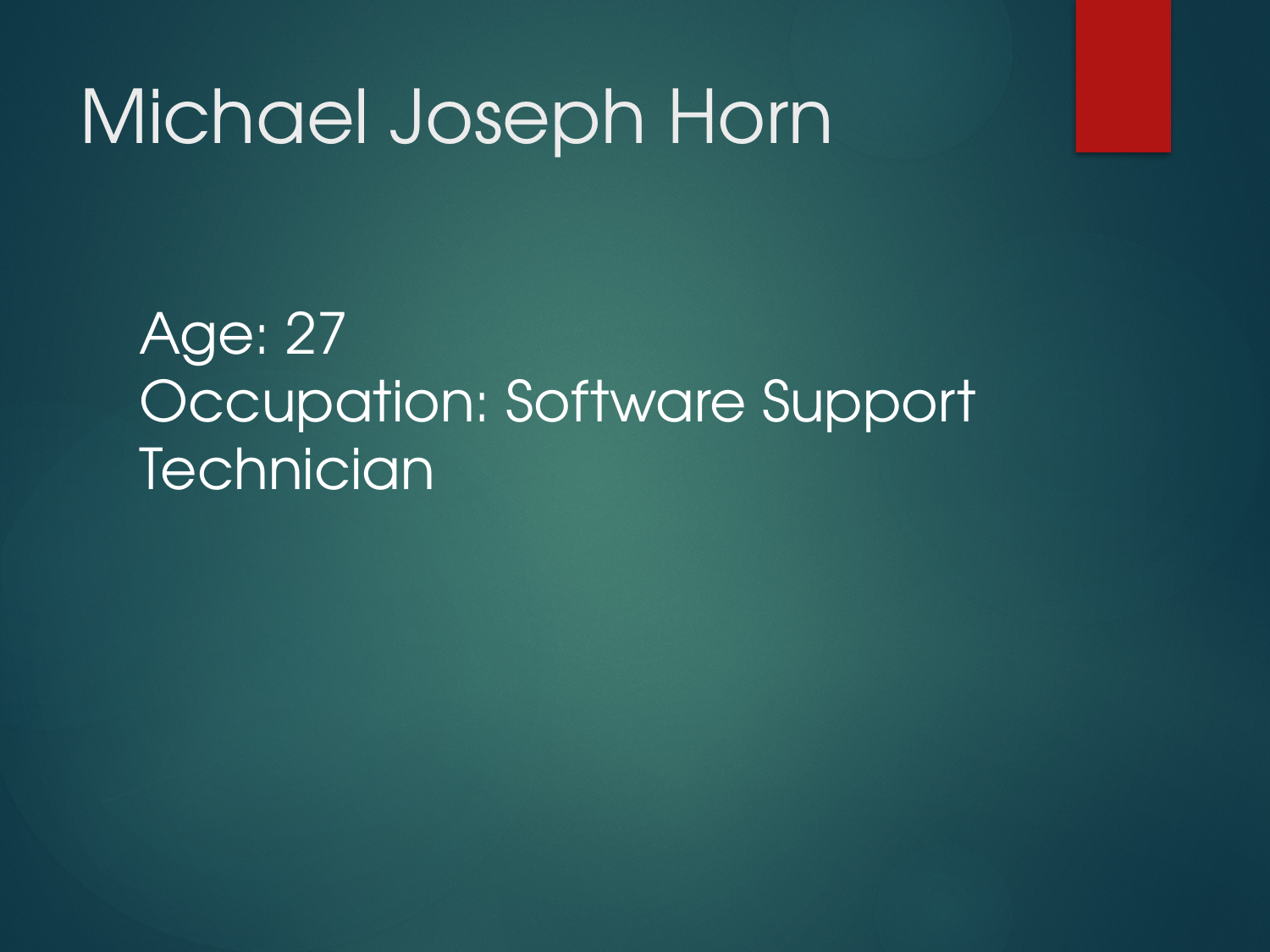

# Michael Joseph Horn

Age: 27
Occupation: Software Support Technician